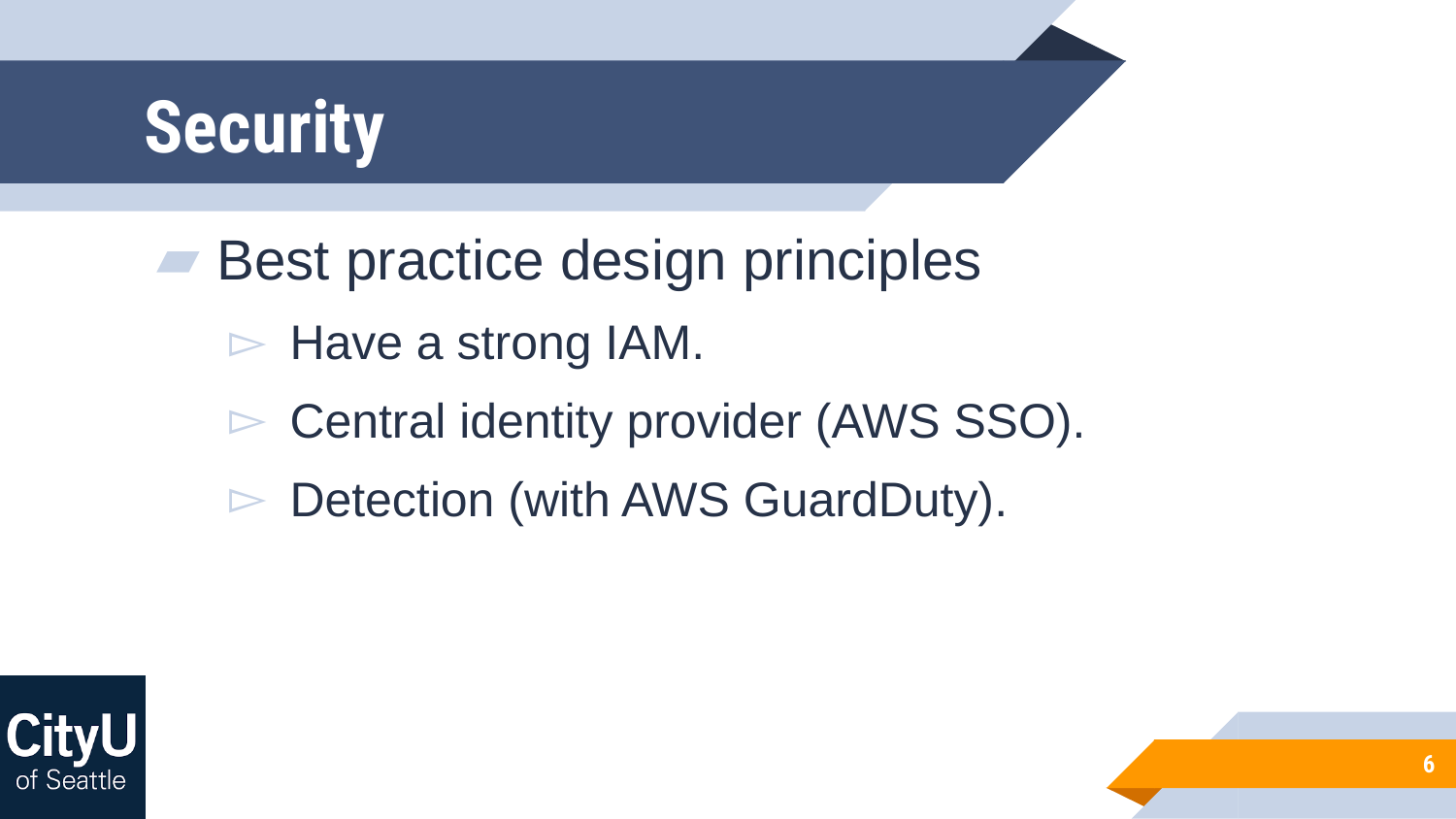

# Security
Best practice design principles
Have a strong IAM.
Central identity provider (AWS SSO).
Detection (with AWS GuardDuty).

6